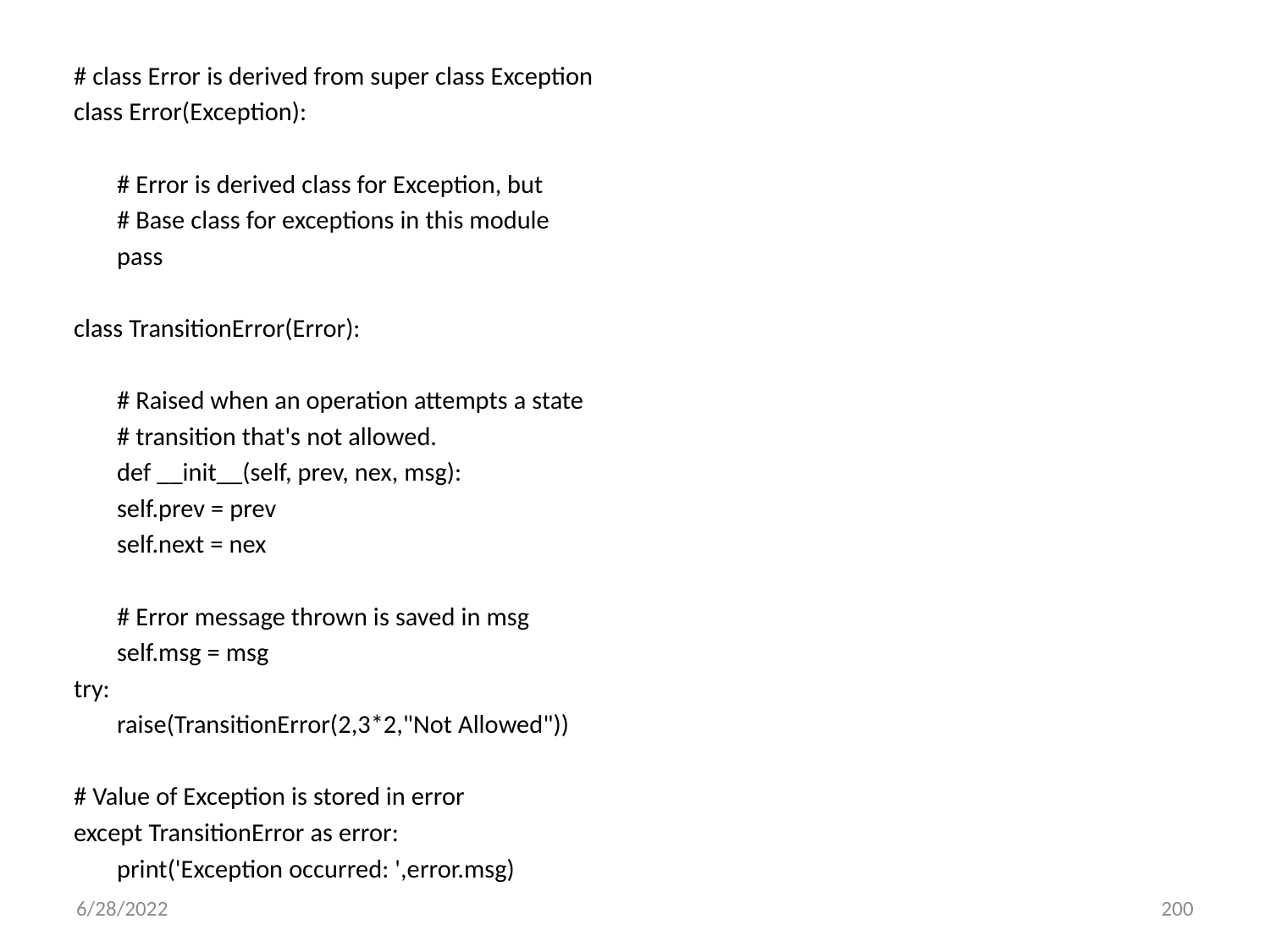

# class Error is derived from super class Exception
class Error(Exception):

	# Error is derived class for Exception, but
	# Base class for exceptions in this module
	pass

class TransitionError(Error):

	# Raised when an operation attempts a state
	# transition that's not allowed.
	def __init__(self, prev, nex, msg):
		self.prev = prev
		self.next = nex

		# Error message thrown is saved in msg
		self.msg = msg
try:
	raise(TransitionError(2,3*2,"Not Allowed"))

# Value of Exception is stored in error
except TransitionError as error:
	print('Exception occurred: ',error.msg)

6/28/2022
200